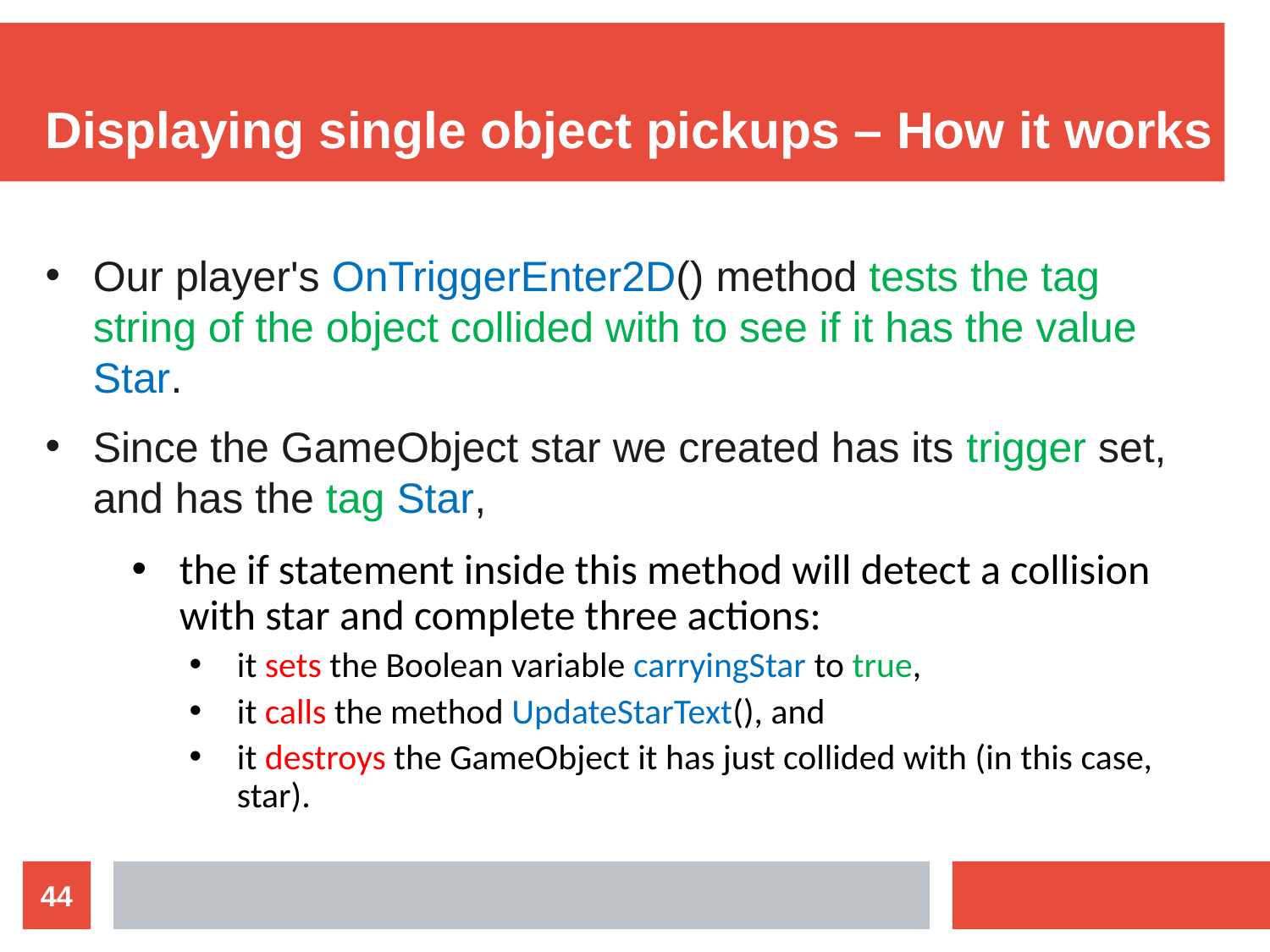

# Displaying single object pickups – How it works
Our player's OnTriggerEnter2D() method tests the tag string of the object collided with to see if it has the value Star.
Since the GameObject star we created has its trigger set, and has the tag Star,
the if statement inside this method will detect a collision with star and complete three actions:
it sets the Boolean variable carryingStar to true,
it calls the method UpdateStarText(), and
it destroys the GameObject it has just collided with (in this case, star).
44